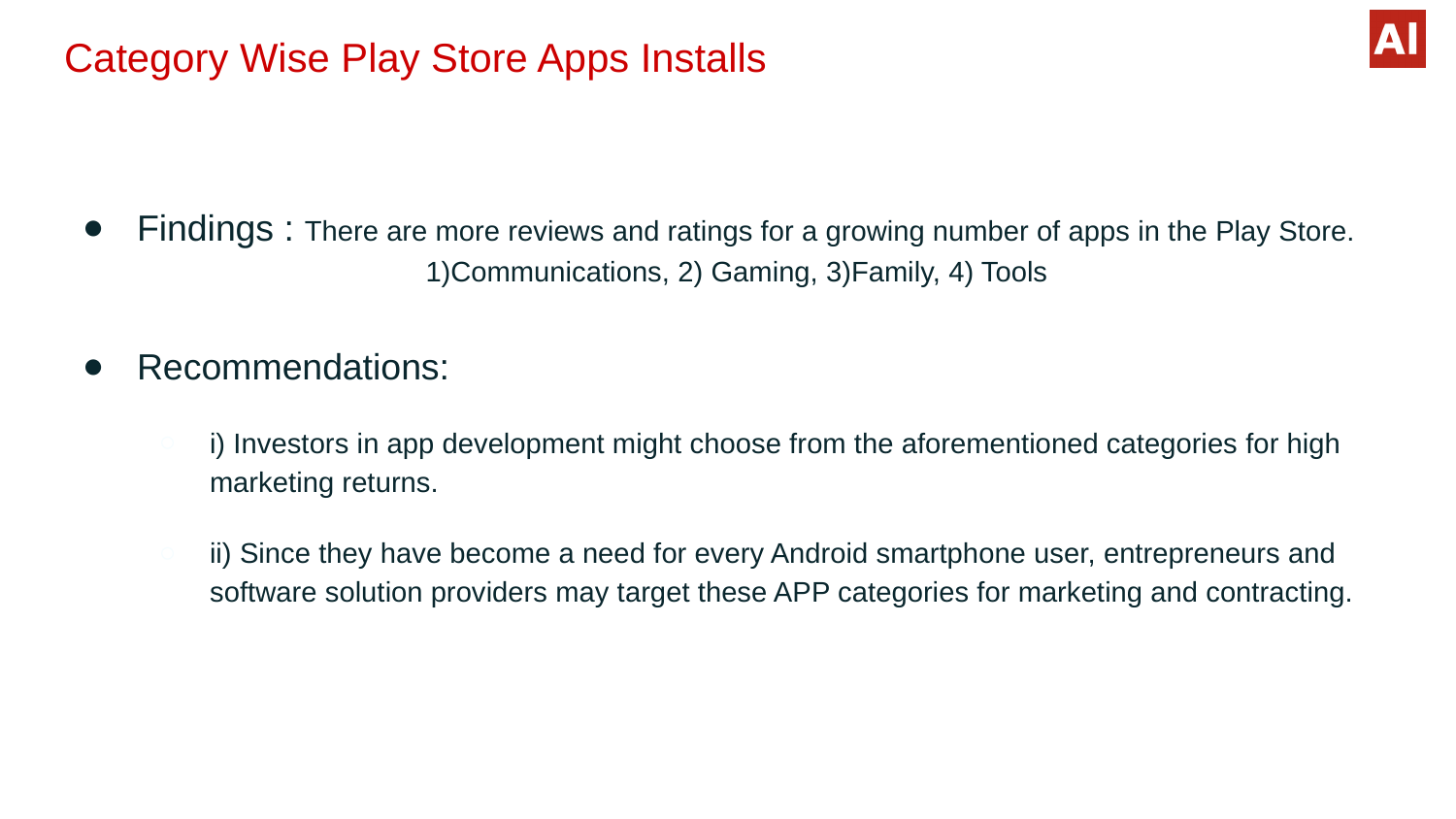

# Category Wise Play Store Apps Installs
Findings : There are more reviews and ratings for a growing number of apps in the Play Store.
1)Communications, 2) Gaming, 3)Family, 4) Tools

Recommendations:
i) Investors in app development might choose from the aforementioned categories for high marketing returns.
ii) Since they have become a need for every Android smartphone user, entrepreneurs and software solution providers may target these APP categories for marketing and contracting.